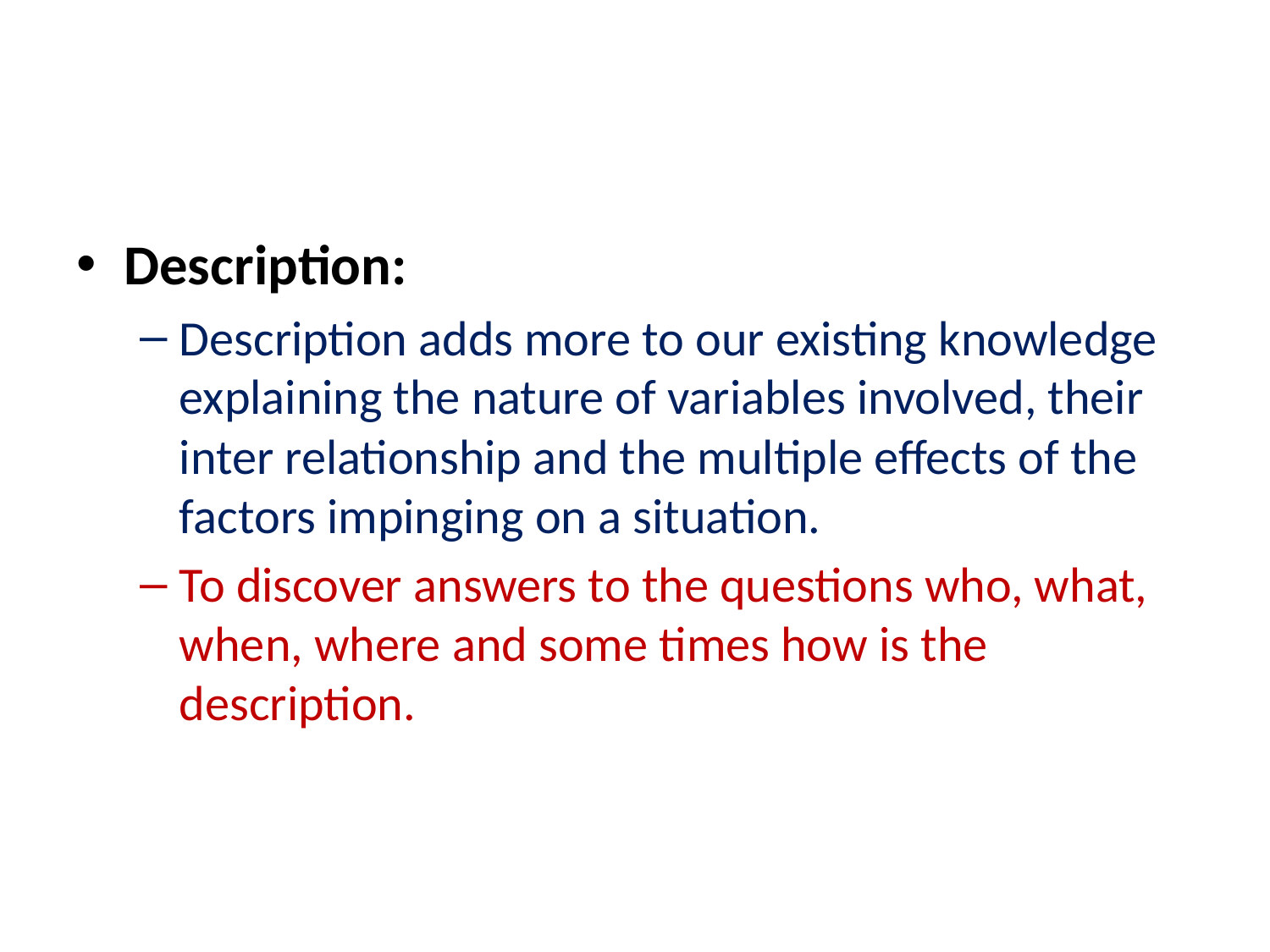

#
Description:
Description adds more to our existing knowledge explaining the nature of variables involved, their inter relationship and the multiple effects of the factors impinging on a situation.
To discover answers to the questions who, what, when, where and some times how is the description.